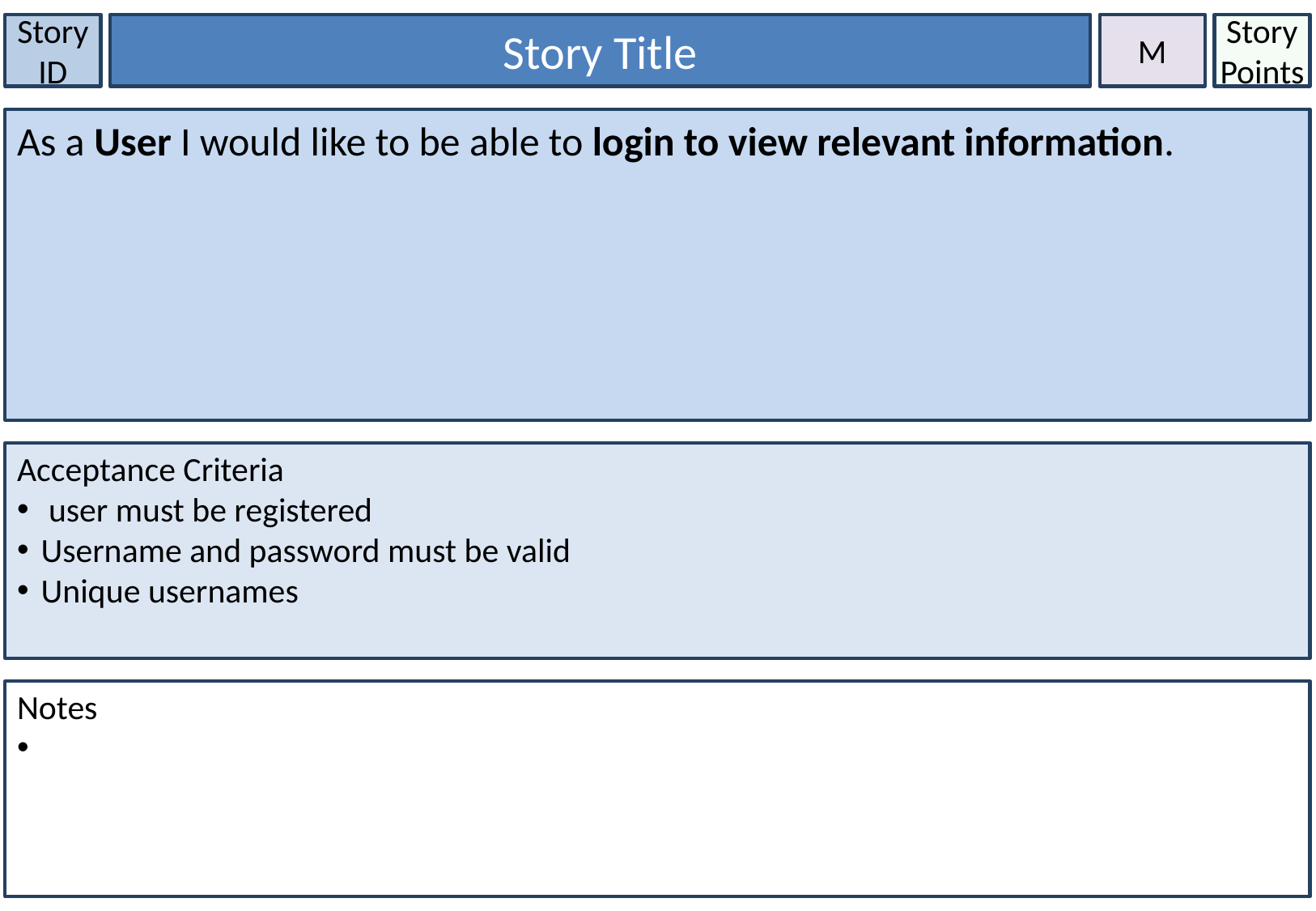

Story ID
Story Title
M
Story Points
As a User I would like to be able to login to view relevant information.
Acceptance Criteria
 user must be registered
Username and password must be valid
Unique usernames
Notes